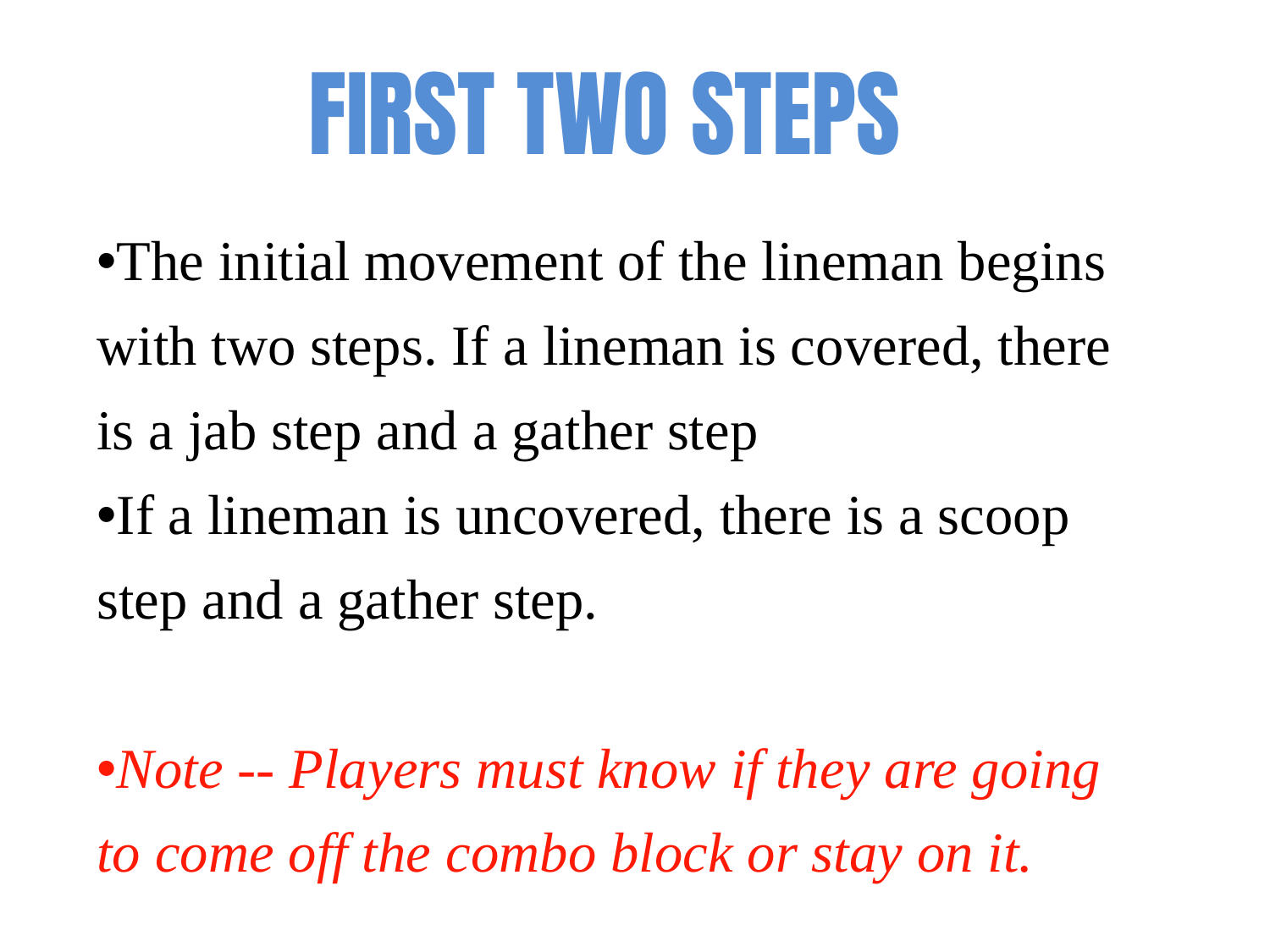

FIRST TWO STEPS
The initial movement of the lineman begins with two steps. If a lineman is covered, there is a jab step and a gather step
If a lineman is uncovered, there is a scoop step and a gather step.

Note -- Players must know if they are going to come off the combo block or stay on it.